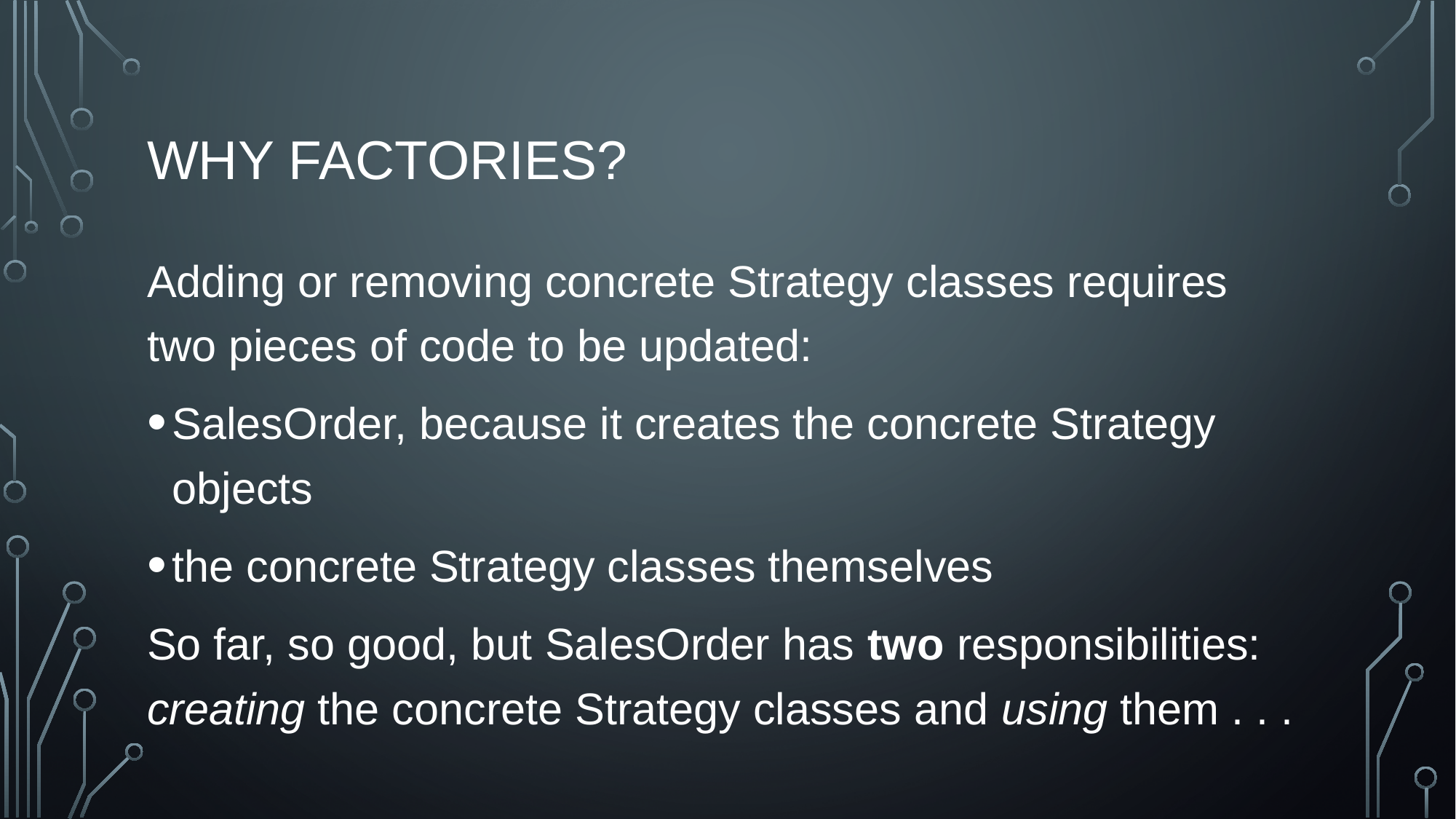

# Why factories?
Adding or removing concrete Strategy classes requires two pieces of code to be updated:
SalesOrder, because it creates the concrete Strategy objects
the concrete Strategy classes themselves
So far, so good, but SalesOrder has two responsibilities: creating the concrete Strategy classes and using them . . .